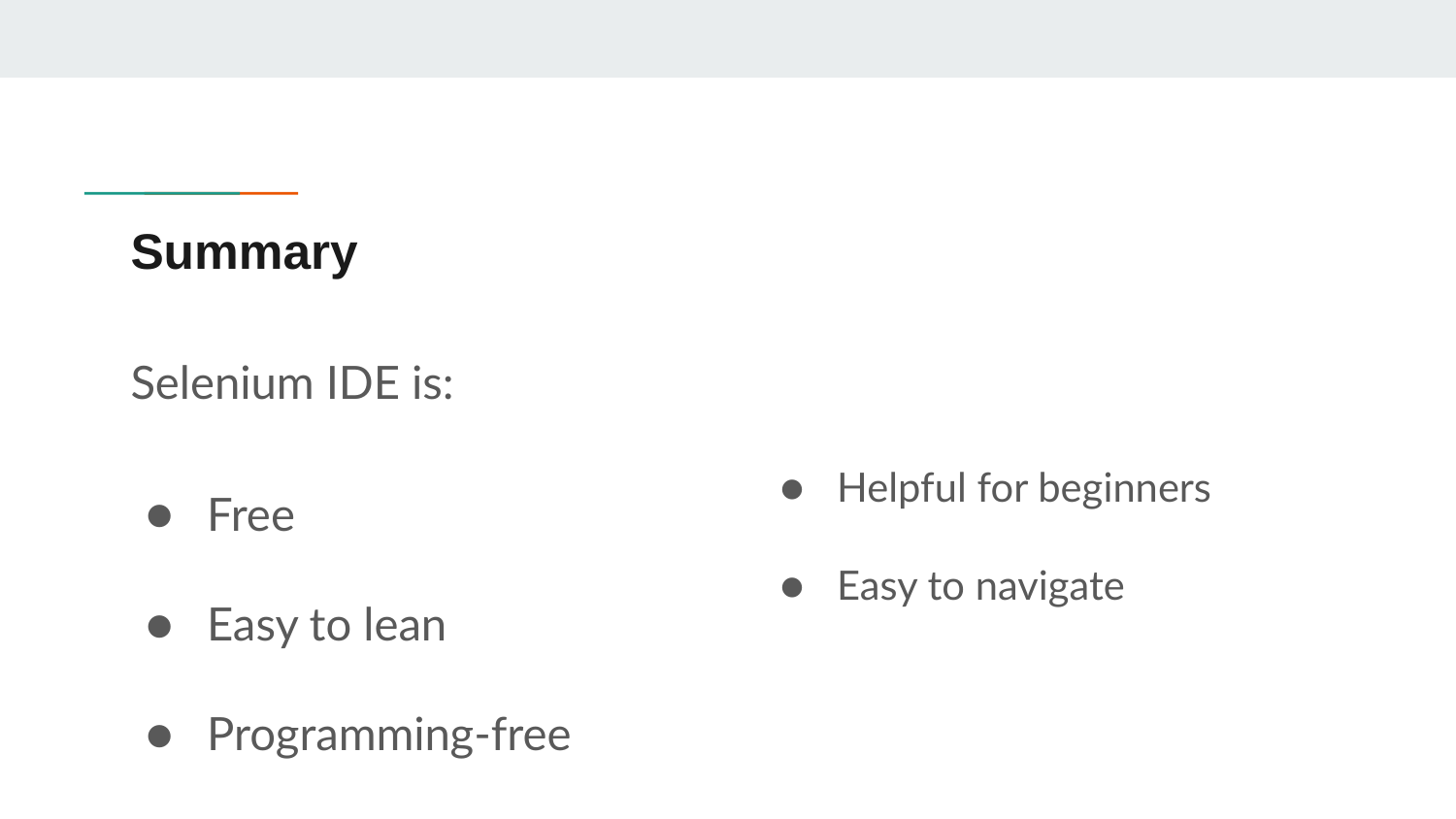

# Summary
Selenium IDE is:
Free
Easy to lean
Programming-free

Helpful for beginners
Easy to navigate